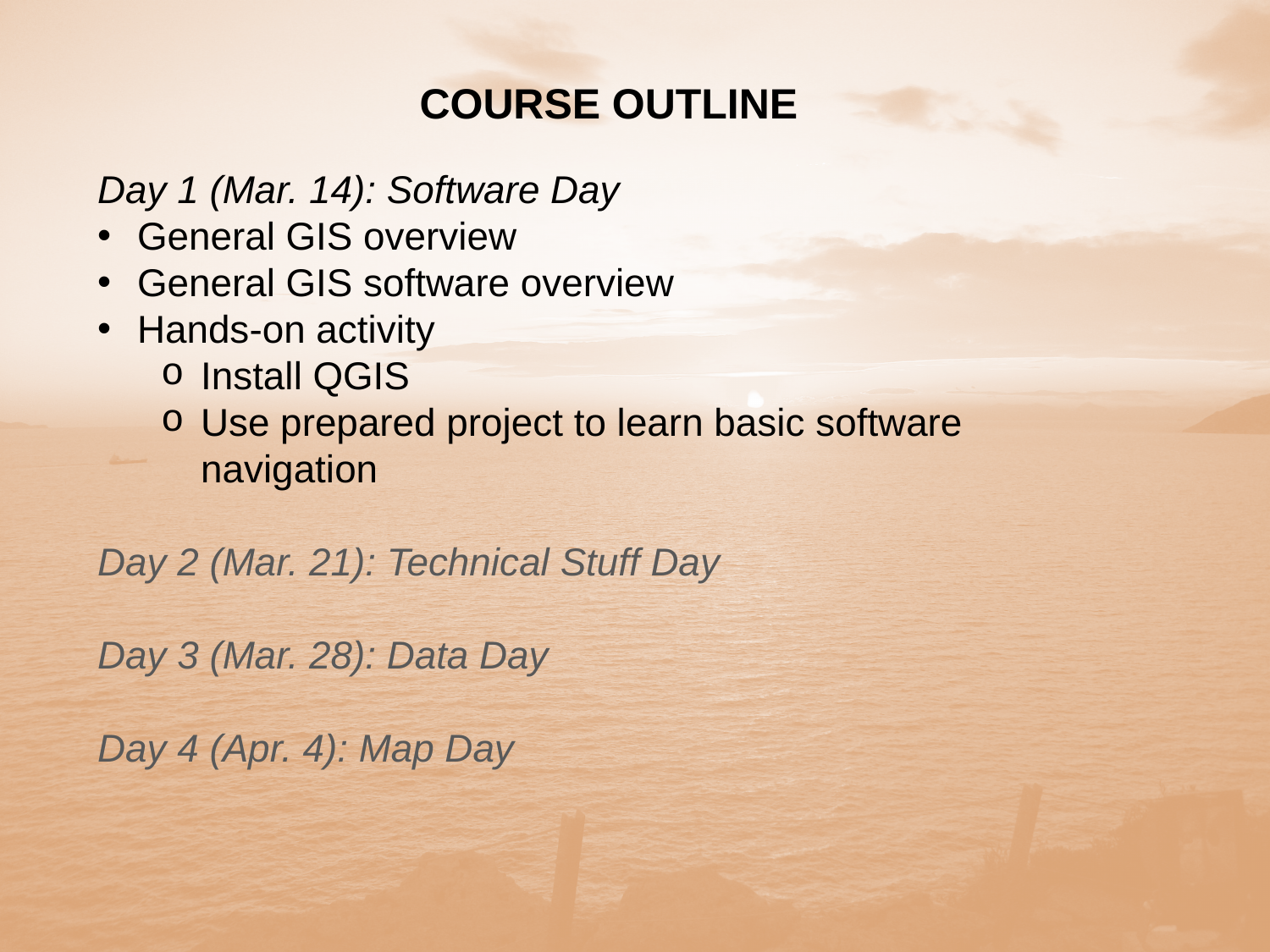

COURSE OUTLINE

Day 1 (Mar. 14): Software Day
General GIS overview
General GIS software overview
Hands-on activity
Install QGIS
Use prepared project to learn basic software navigation

Day 2 (Mar. 21): Technical Stuff Day

Day 3 (Mar. 28): Data Day

Day 4 (Apr. 4): Map Day